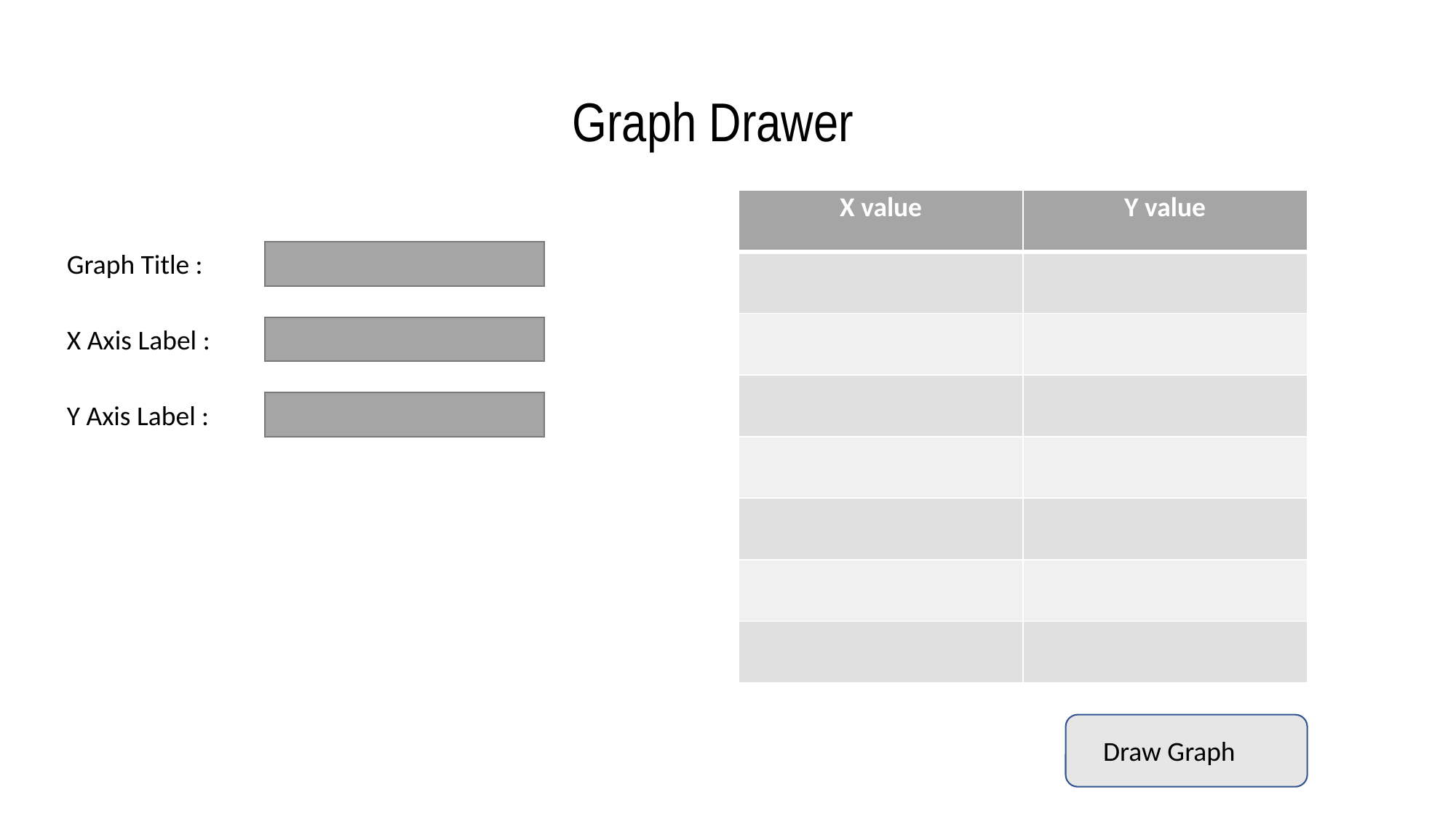

Graph Drawer
| X value | Y value |
| --- | --- |
|  |  |
|  |  |
|  |  |
|  |  |
|  |  |
|  |  |
|  |  |
Graph Title :

X Axis Label :

Y Axis Label :

Draw Graph